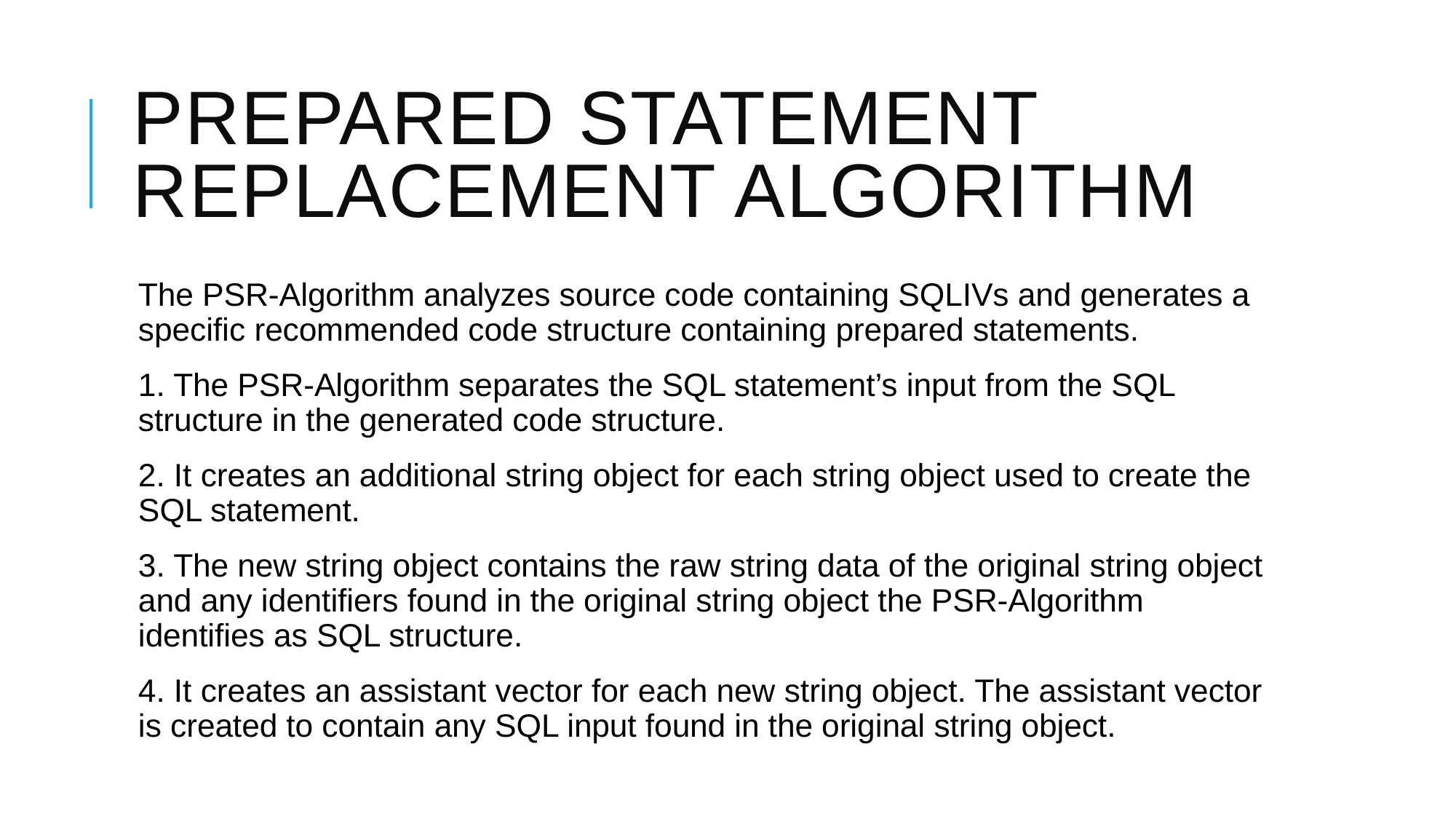

# PREPARED STATEMENT REPLACEMENT ALGORITHM
The PSR-Algorithm analyzes source code containing SQLIVs and generates a specific recommended code structure containing prepared statements.
1. The PSR-Algorithm separates the SQL statement’s input from the SQL structure in the generated code structure.
2. It creates an additional string object for each string object used to create the SQL statement.
3. The new string object contains the raw string data of the original string object and any identifiers found in the original string object the PSR-Algorithm identifies as SQL structure.
4. It creates an assistant vector for each new string object. The assistant vector is created to contain any SQL input found in the original string object.